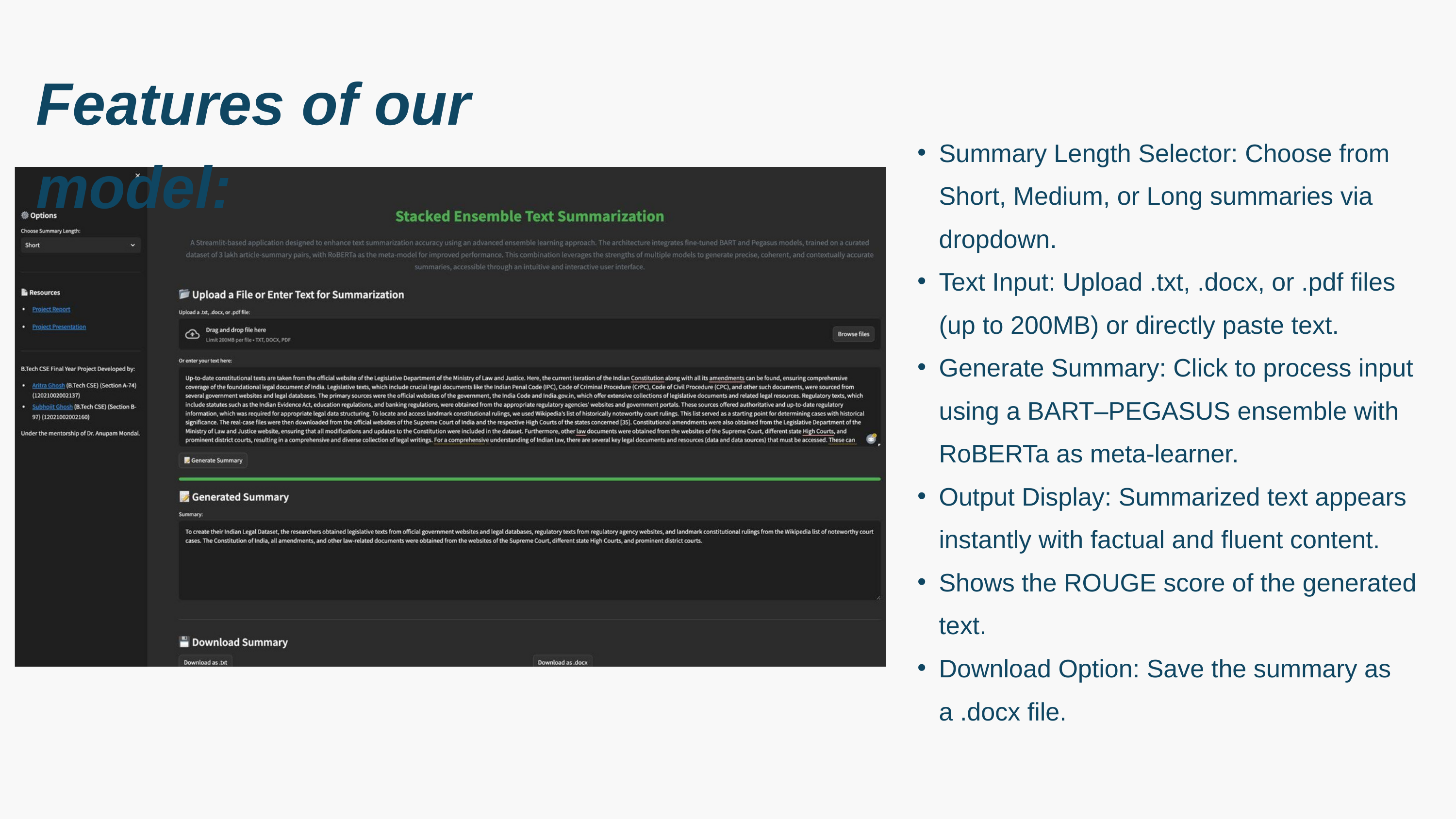

Features of our model:
Summary Length Selector: Choose from Short, Medium, or Long summaries via dropdown.
Text Input: Upload .txt, .docx, or .pdf files (up to 200MB) or directly paste text.
Generate Summary: Click to process input using a BART–PEGASUS ensemble with RoBERTa as meta-learner.
Output Display: Summarized text appears instantly with factual and fluent content.
Shows the ROUGE score of the generated text.
Download Option: Save the summary as a .docx file.